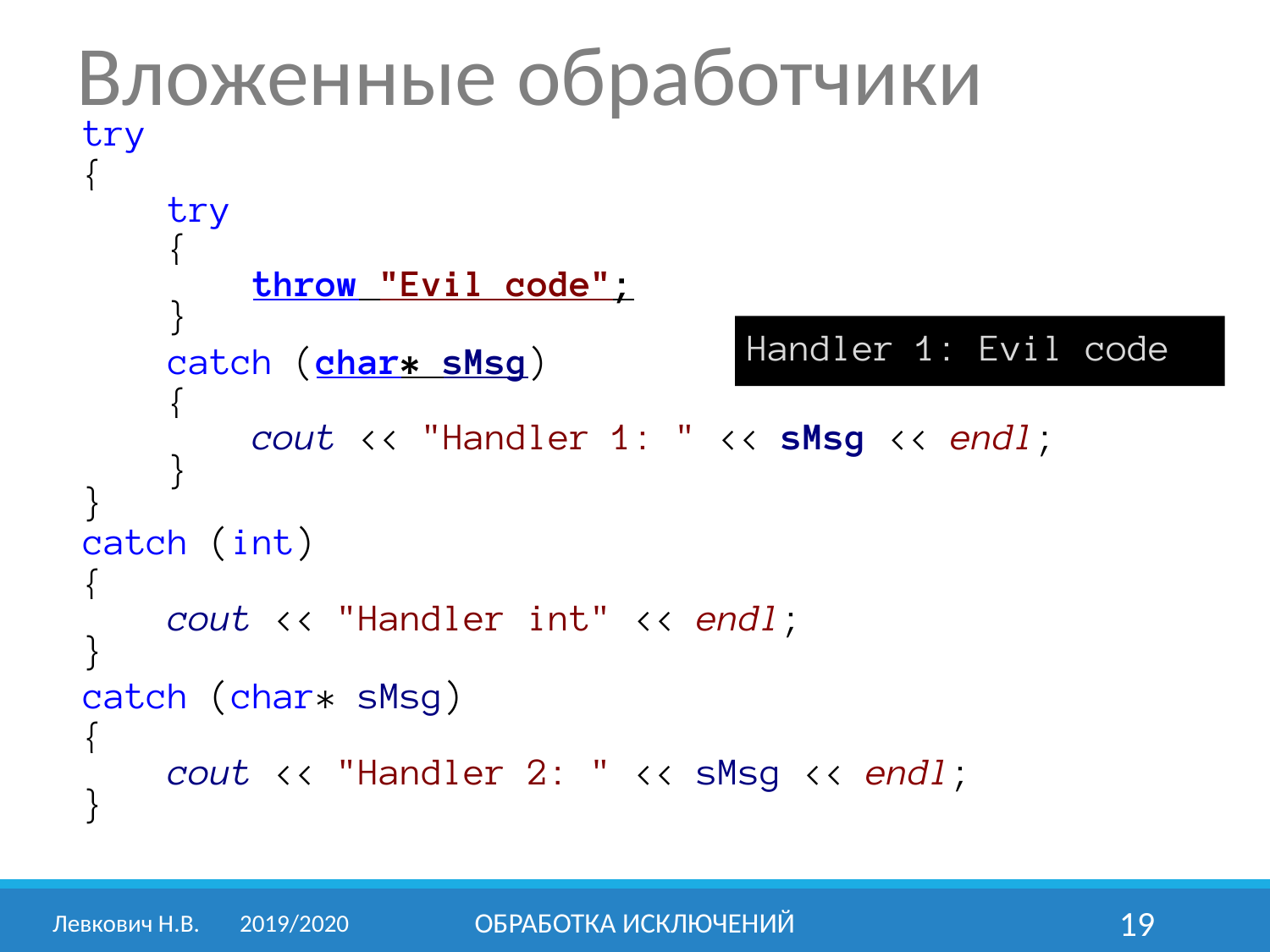

Вложенные обработчики
try
{
    try
    {
        throw "Evil code";
    }
    catch (char* sMsg)
    {
        cout << "Handler 1: " << sMsg << endl;
    }
}
catch (int)
{
    cout << "Handler int" << endl;
}
catch (char* sMsg)
{
    cout << "Handler 2: " << sMsg << endl;
}

Handler 1: Evil code
Левкович Н.В.	2019/2020
Обработка исключений
19